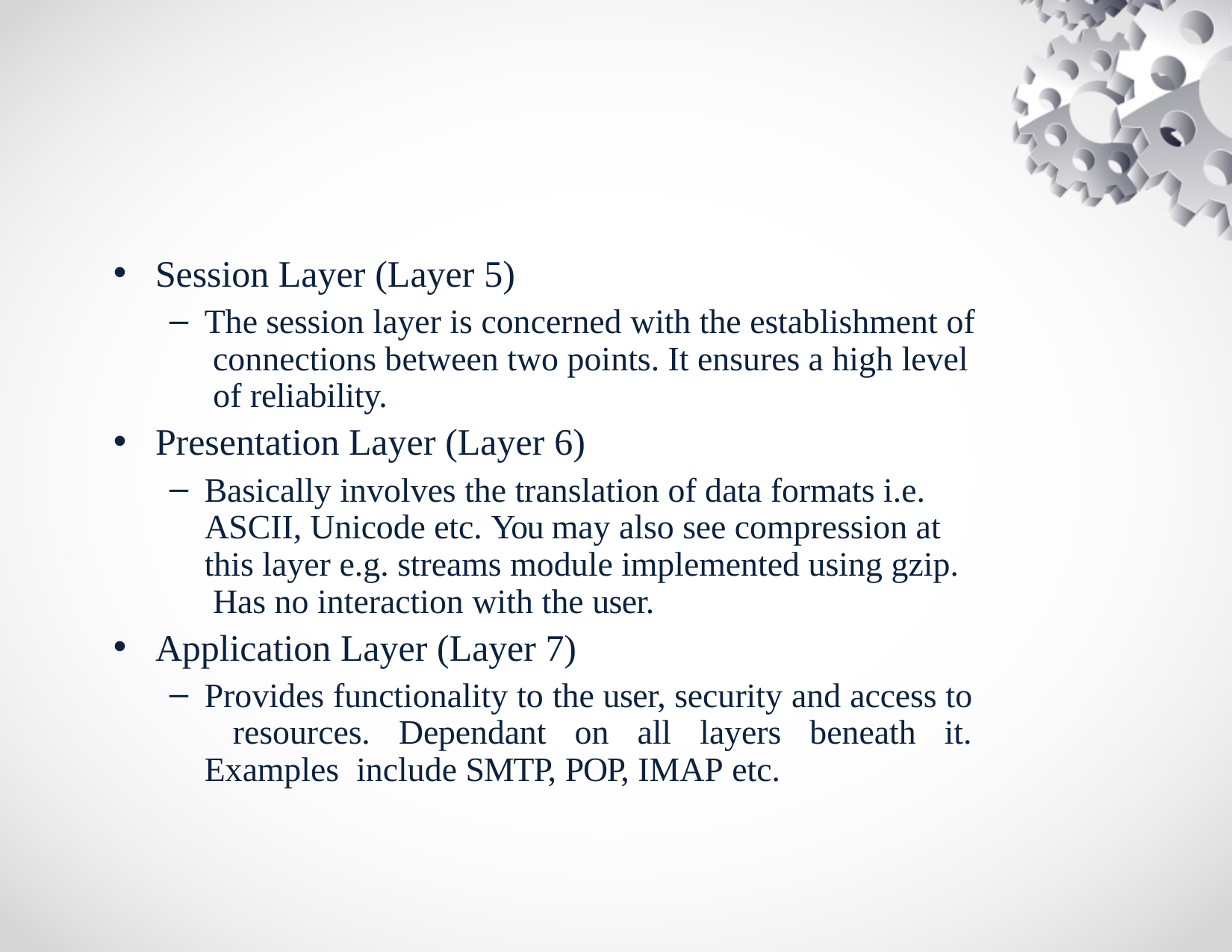

Session Layer (Layer 5)
The session layer is concerned with the establishment of  connections between two points. It ensures a high level  of reliability.
Presentation Layer (Layer 6)
Basically involves the translation of data formats i.e.  ASCII, Unicode etc. You may also see compression at  this layer e.g. streams module implemented using gzip.  Has no interaction with the user.
Application Layer (Layer 7)
Provides functionality to the user, security and access to  resources. Dependant on all layers beneath it. Examples  include SMTP, POP, IMAP etc.